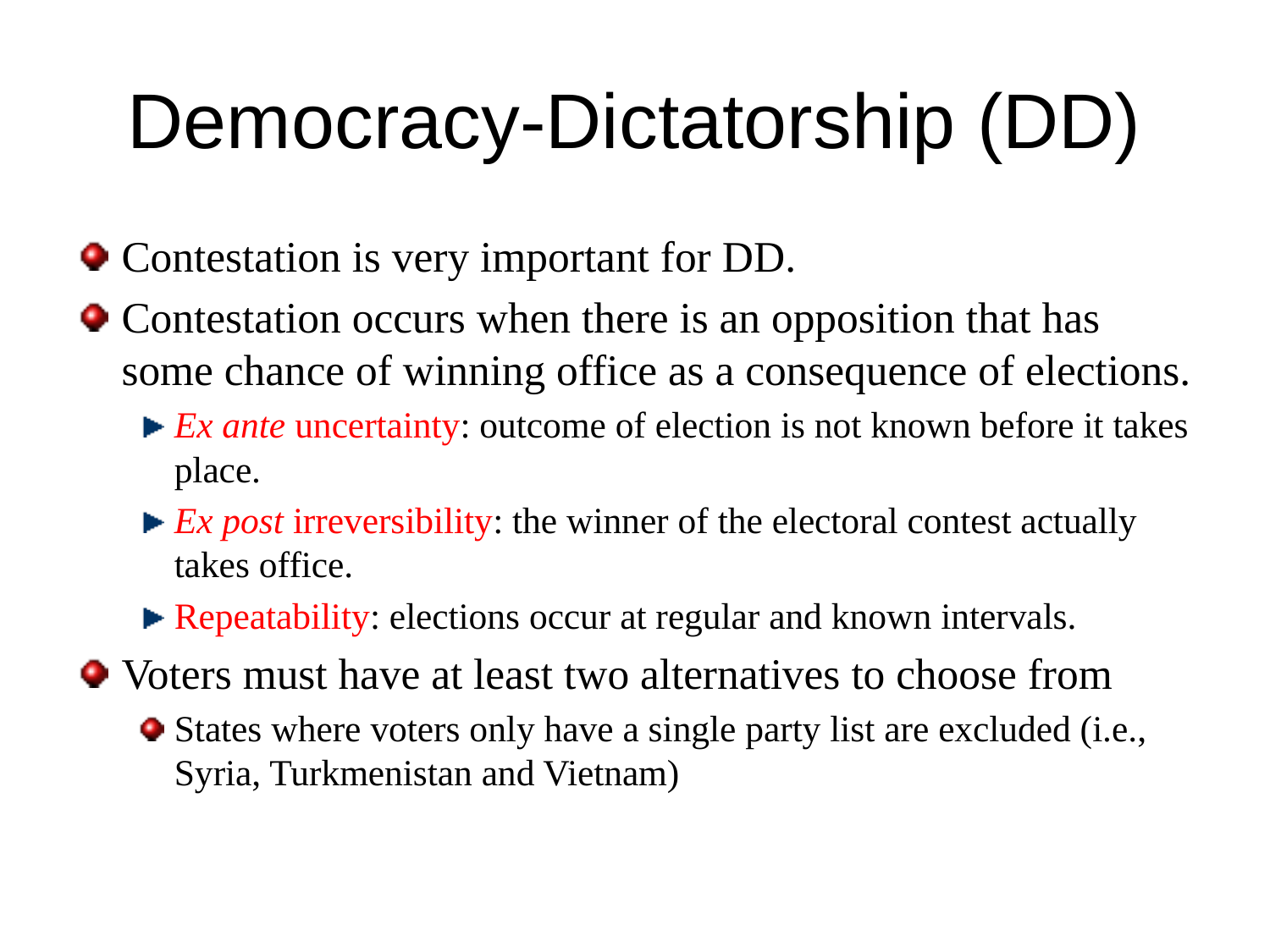

# Democracy-Dictatorship (DD)
Contestation is very important for DD.
Contestation occurs when there is an opposition that has some chance of winning office as a consequence of elections.
Ex ante uncertainty: outcome of election is not known before it takes place.
Ex post irreversibility: the winner of the electoral contest actually takes office.
Repeatability: elections occur at regular and known intervals.
Voters must have at least two alternatives to choose from
States where voters only have a single party list are excluded (i.e., Syria, Turkmenistan and Vietnam)